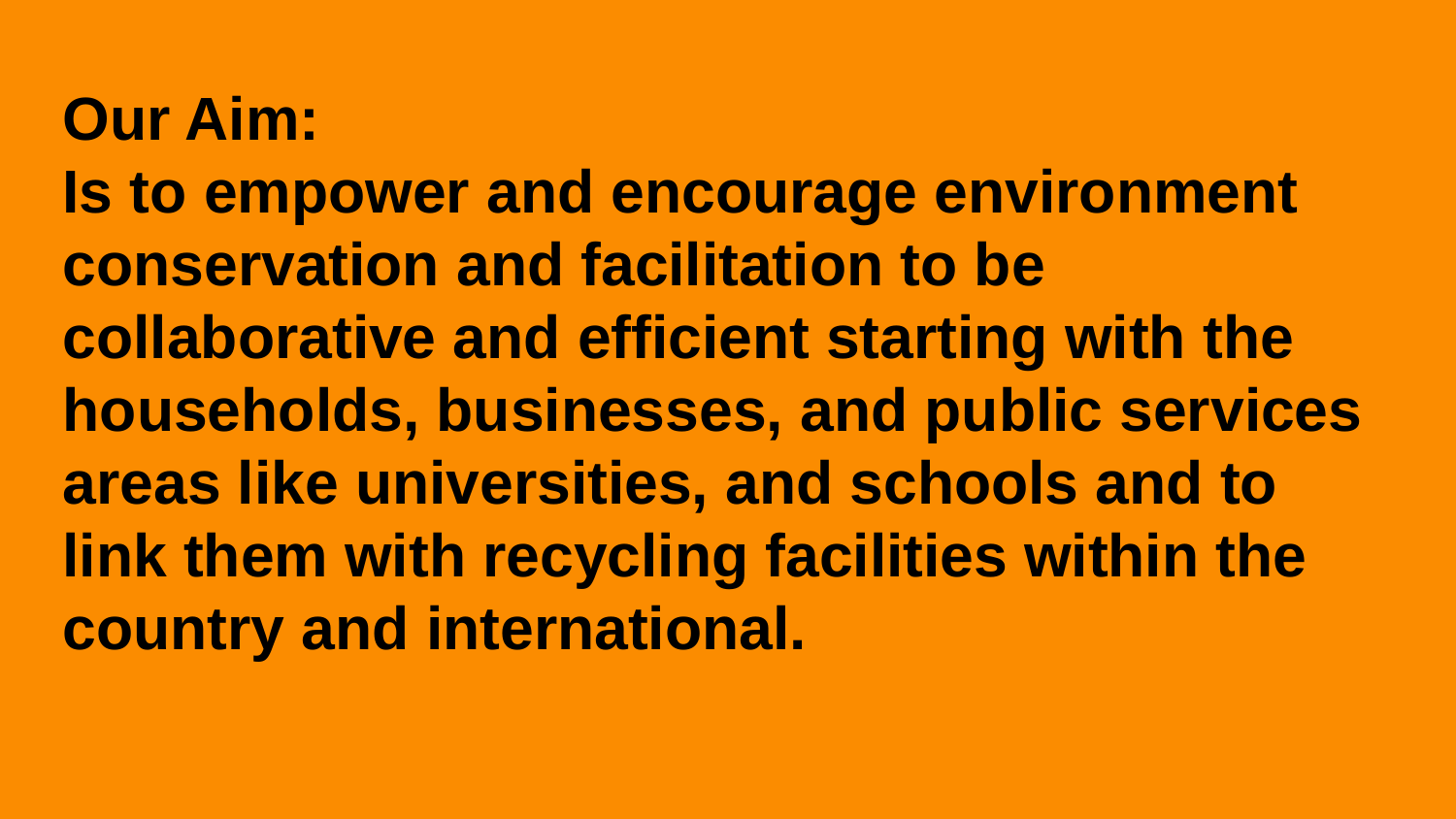

# Our Aim:
Is to empower and encourage environment conservation and facilitation to be collaborative and efficient starting with the households, businesses, and public services areas like universities, and schools and to link them with recycling facilities within the country and international.